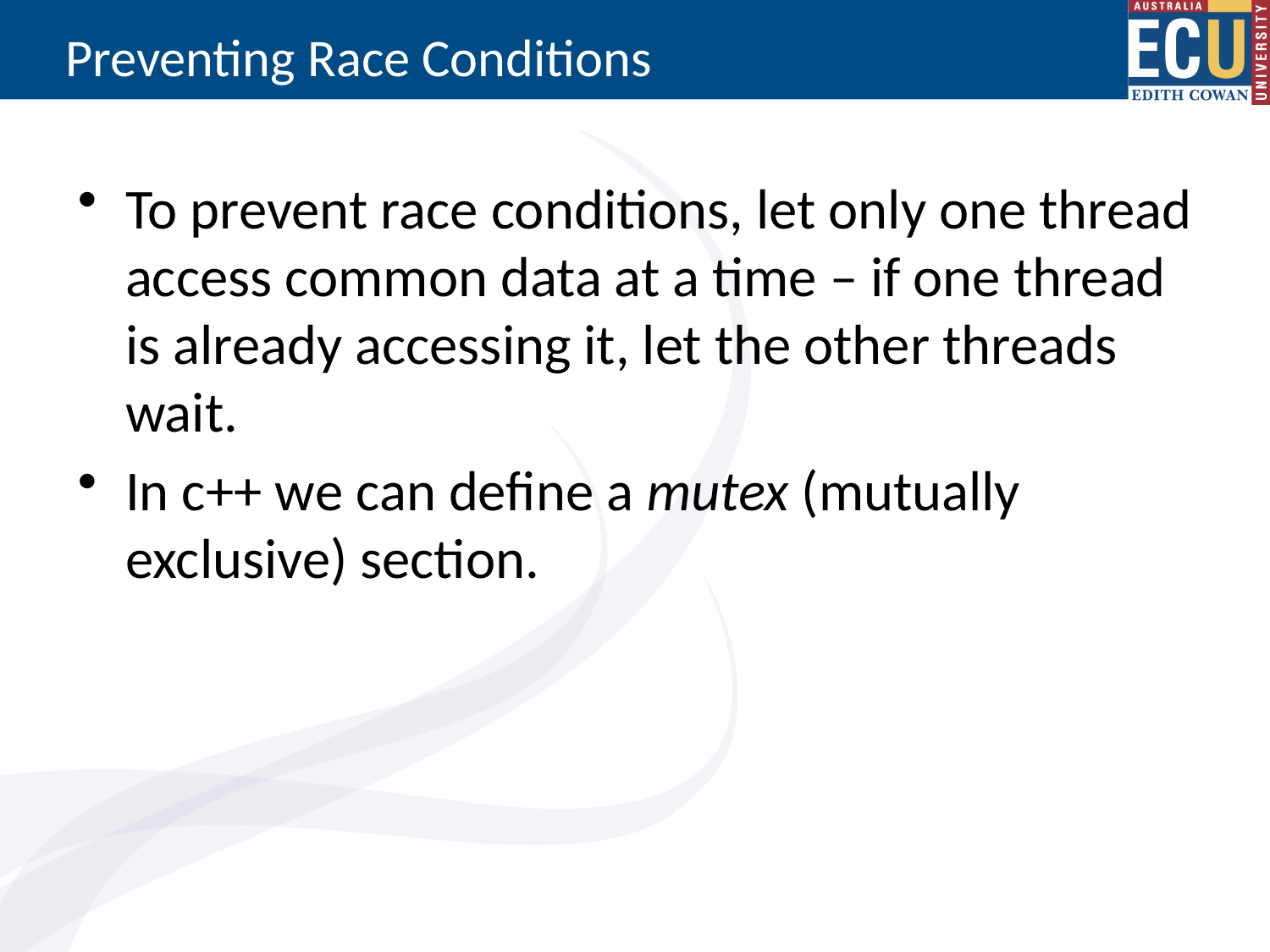

# Preventing Race Conditions
To prevent race conditions, let only one thread access common data at a time – if one thread is already accessing it, let the other threads wait.
In c++ we can define a mutex (mutually exclusive) section.